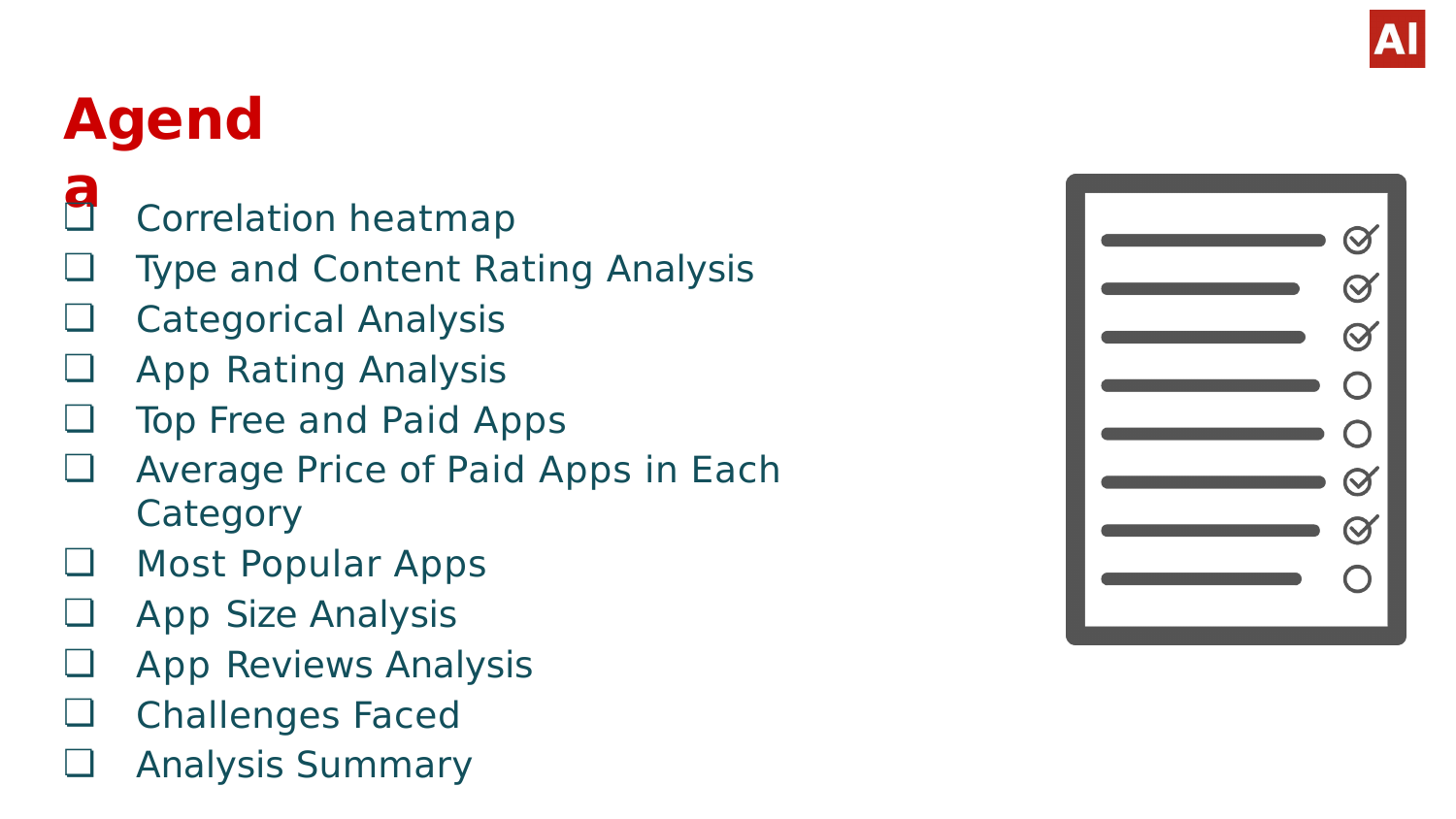

# Agenda

Correlation heatmap
Type and Content Rating Analysis
Categorical Analysis
App Rating Analysis
Top Free and Paid Apps
Average Price of Paid Apps in Each Category
Most Popular Apps
App Size Analysis
App Reviews Analysis
Challenges Faced
Analysis Summary